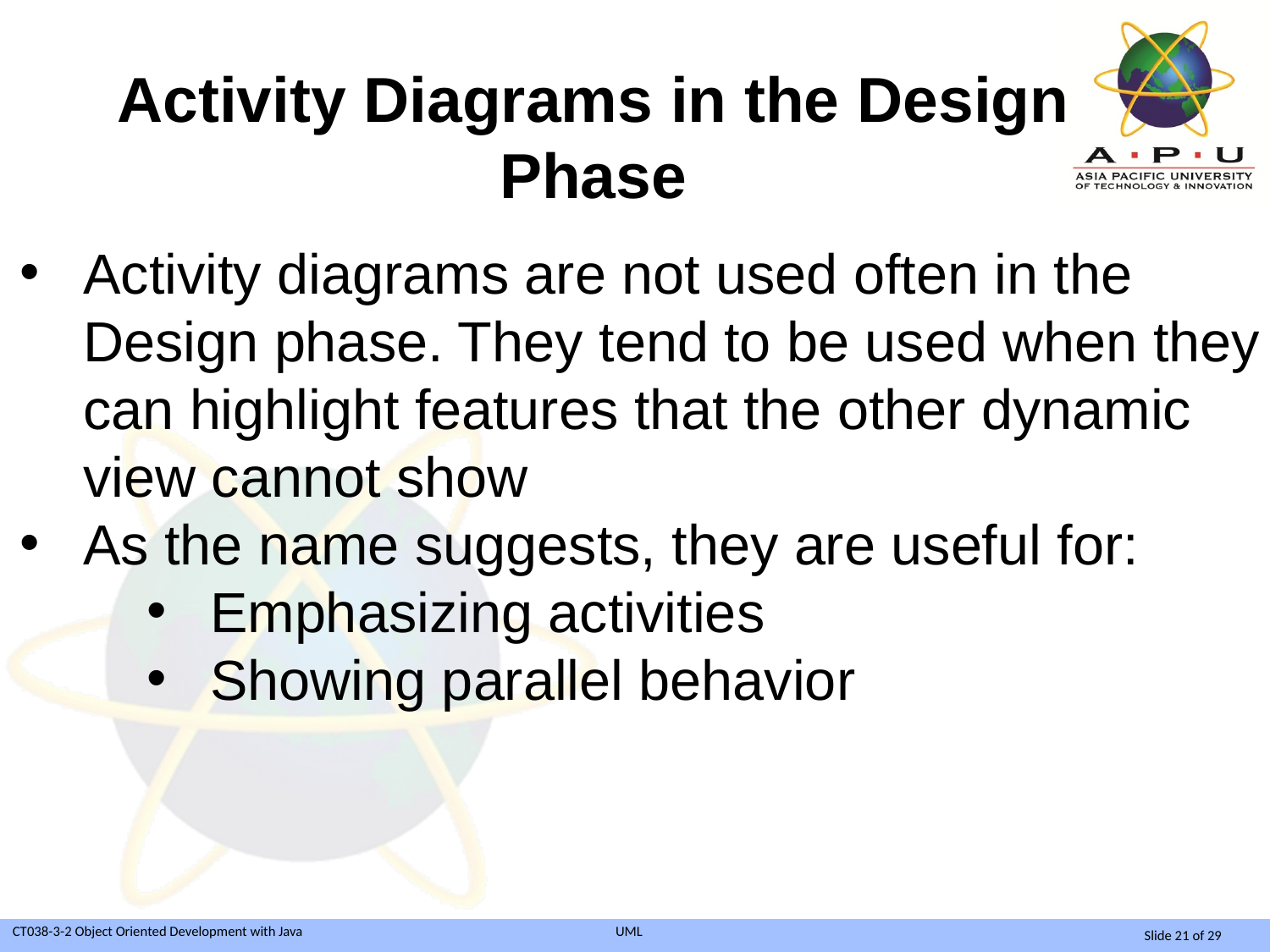

Activity Diagrams in the Design Phase
Activity diagrams are not used often in the Design phase. They tend to be used when they can highlight features that the other dynamic view cannot show
As the name suggests, they are useful for:
Emphasizing activities
Showing parallel behavior